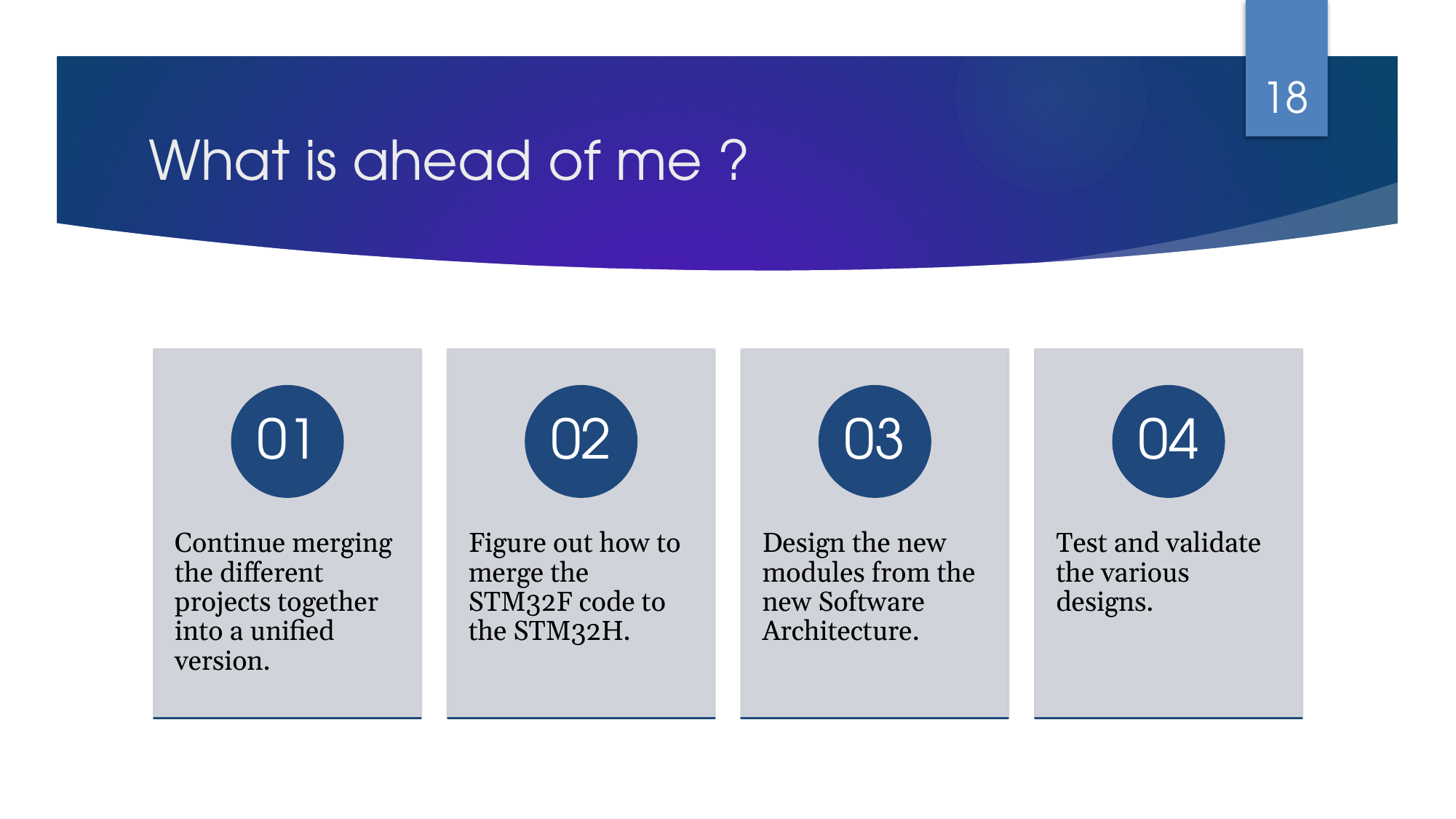

18
# What is ahead of me ?
Continue merging the different projects together into a unified version.
01
Figure out how to merge the STM32F code to the STM32H.
02
Design the new modules from the new Software Architecture.
03
Test and validate the various designs.
04